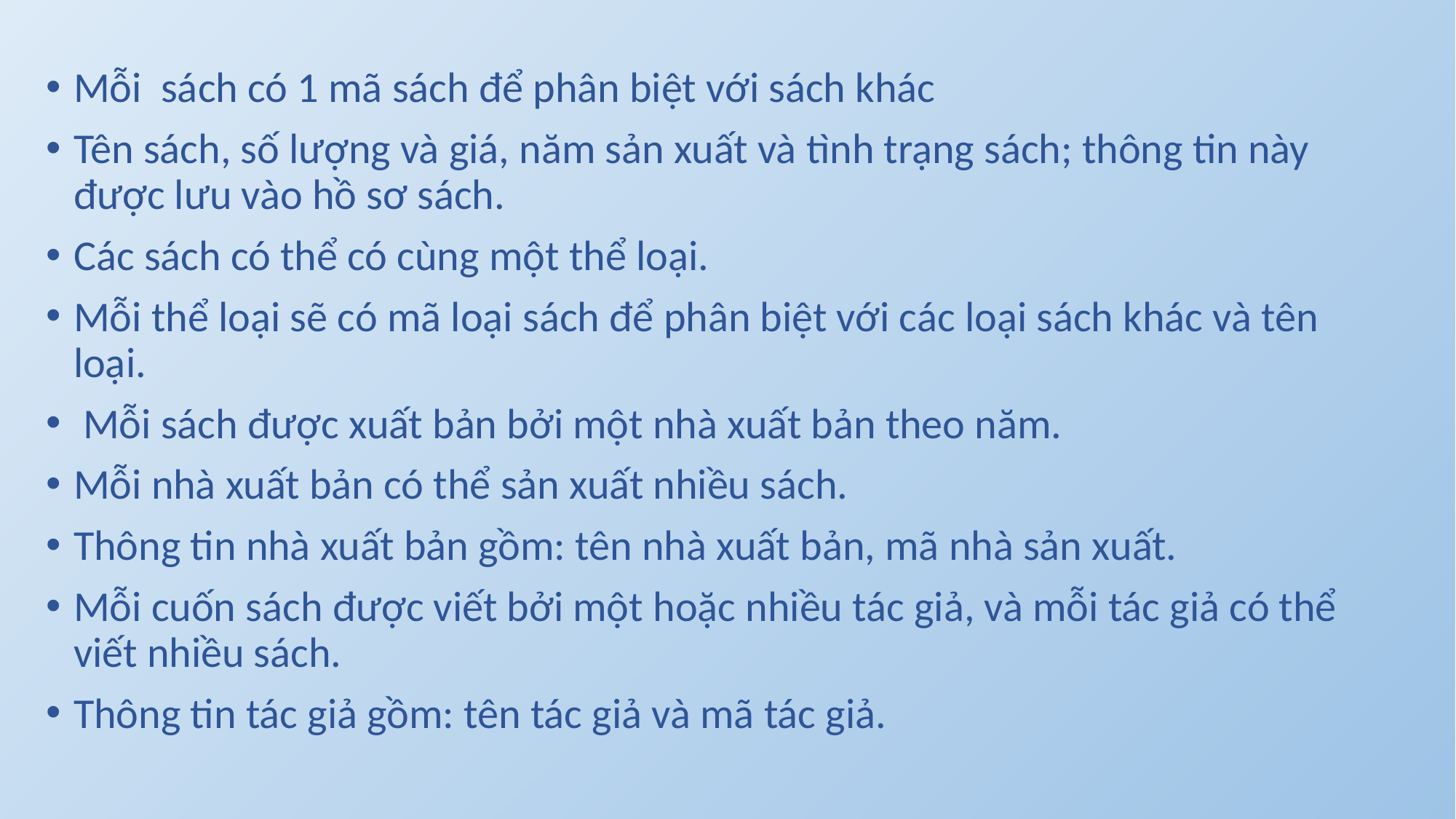

#
Mỗi  sách có 1 mã sách để phân biệt với sách khác
Tên sách, số lượng và giá, năm sản xuất và tình trạng sách; thông tin này được lưu vào hồ sơ sách.
Các sách có thể có cùng một thể loại.
Mỗi thể loại sẽ có mã loại sách để phân biệt với các loại sách khác và tên loại.
 Mỗi sách được xuất bản bởi một nhà xuất bản theo năm.
Mỗi nhà xuất bản có thể sản xuất nhiều sách.
Thông tin nhà xuất bản gồm: tên nhà xuất bản, mã nhà sản xuất.
Mỗi cuốn sách được viết bởi một hoặc nhiều tác giả, và mỗi tác giả có thể viết nhiều sách.
Thông tin tác giả gồm: tên tác giả và mã tác giả.